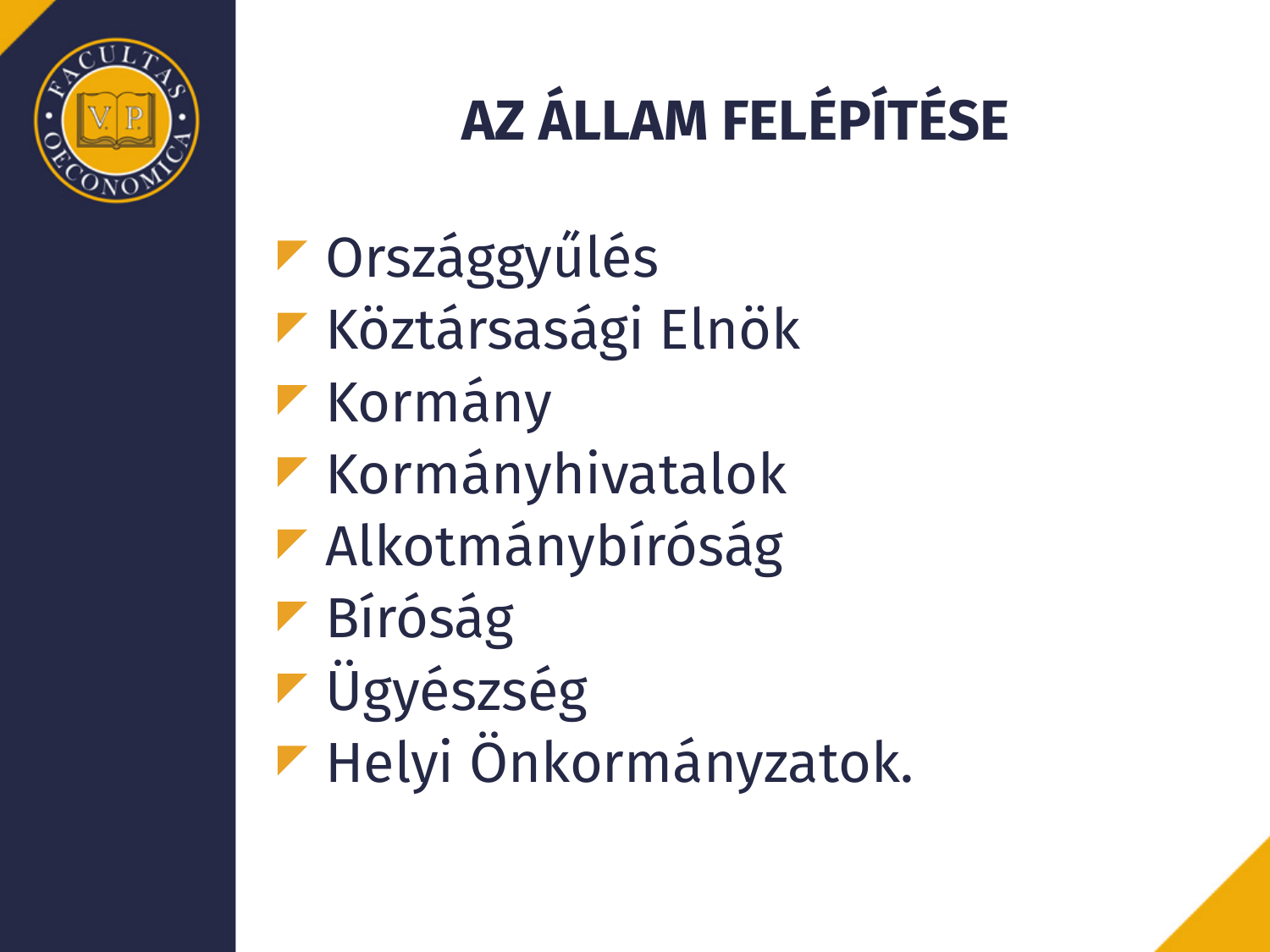

# AZ ÁLLAM FELÉPÍTÉSE
Országgyűlés
Köztársasági Elnök
Kormány
Kormányhivatalok
Alkotmánybíróság
Bíróság
Ügyészség
Helyi Önkormányzatok.